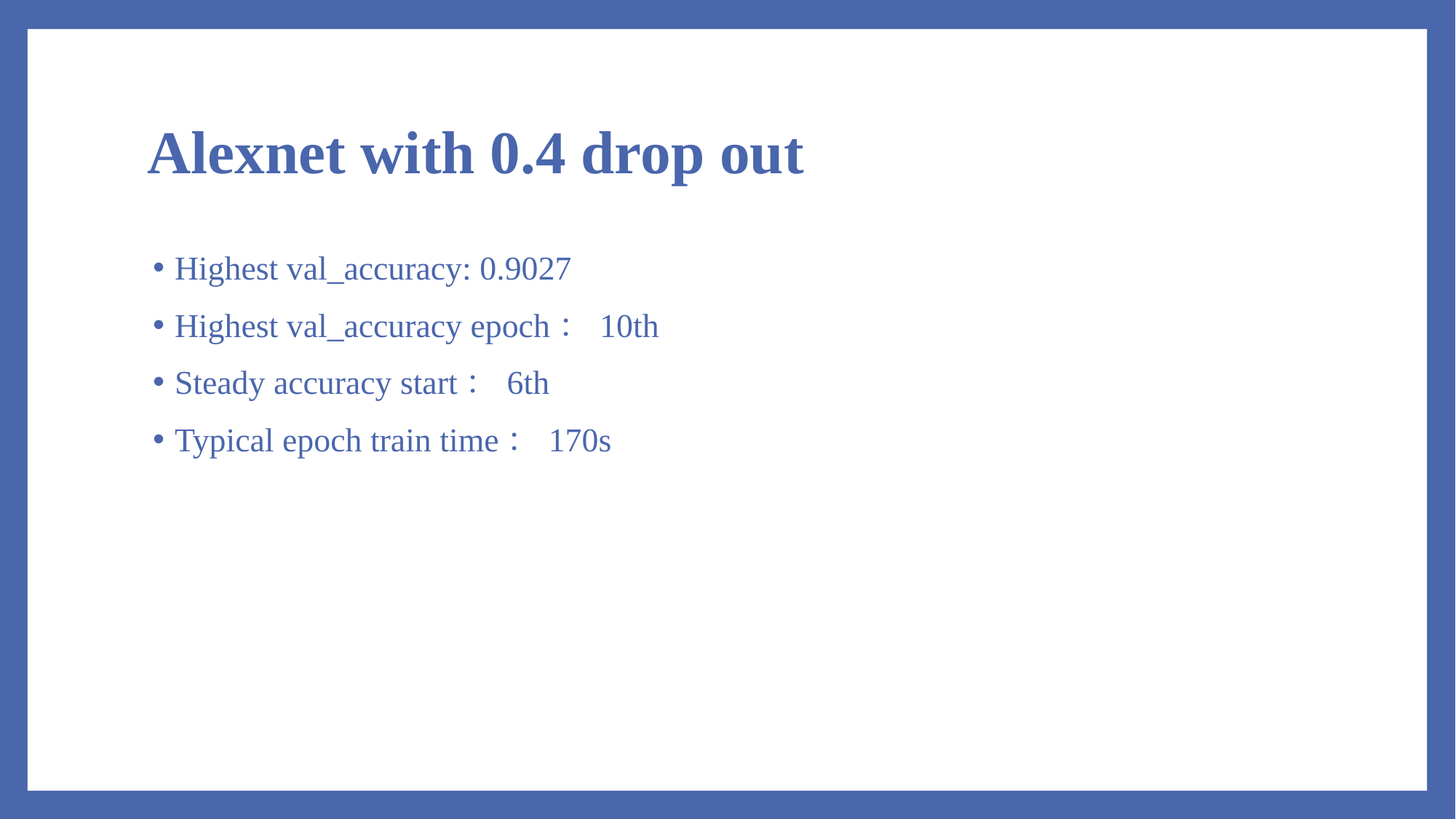

# Alexnet with 0.4 drop out
Highest val_accuracy: 0.9027
Highest val_accuracy epoch：10th
Steady accuracy start：6th
Typical epoch train time：170s